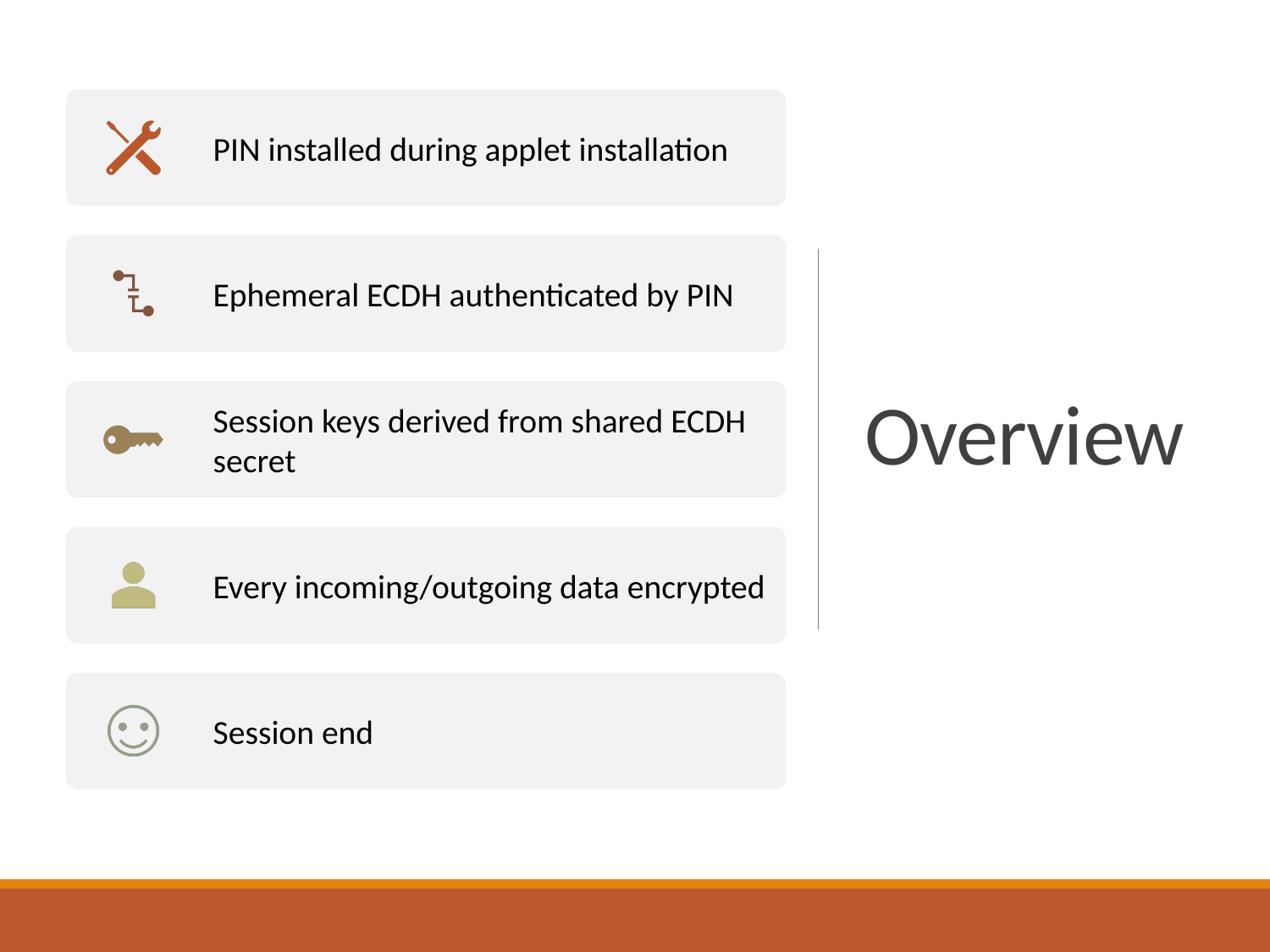

# Overview
PIN installed during applet installation
Ephemeral ECDH authenticated by PIN
Session keys derived from shared ECDH secret
Every incoming/outgoing data encrypted
Session end